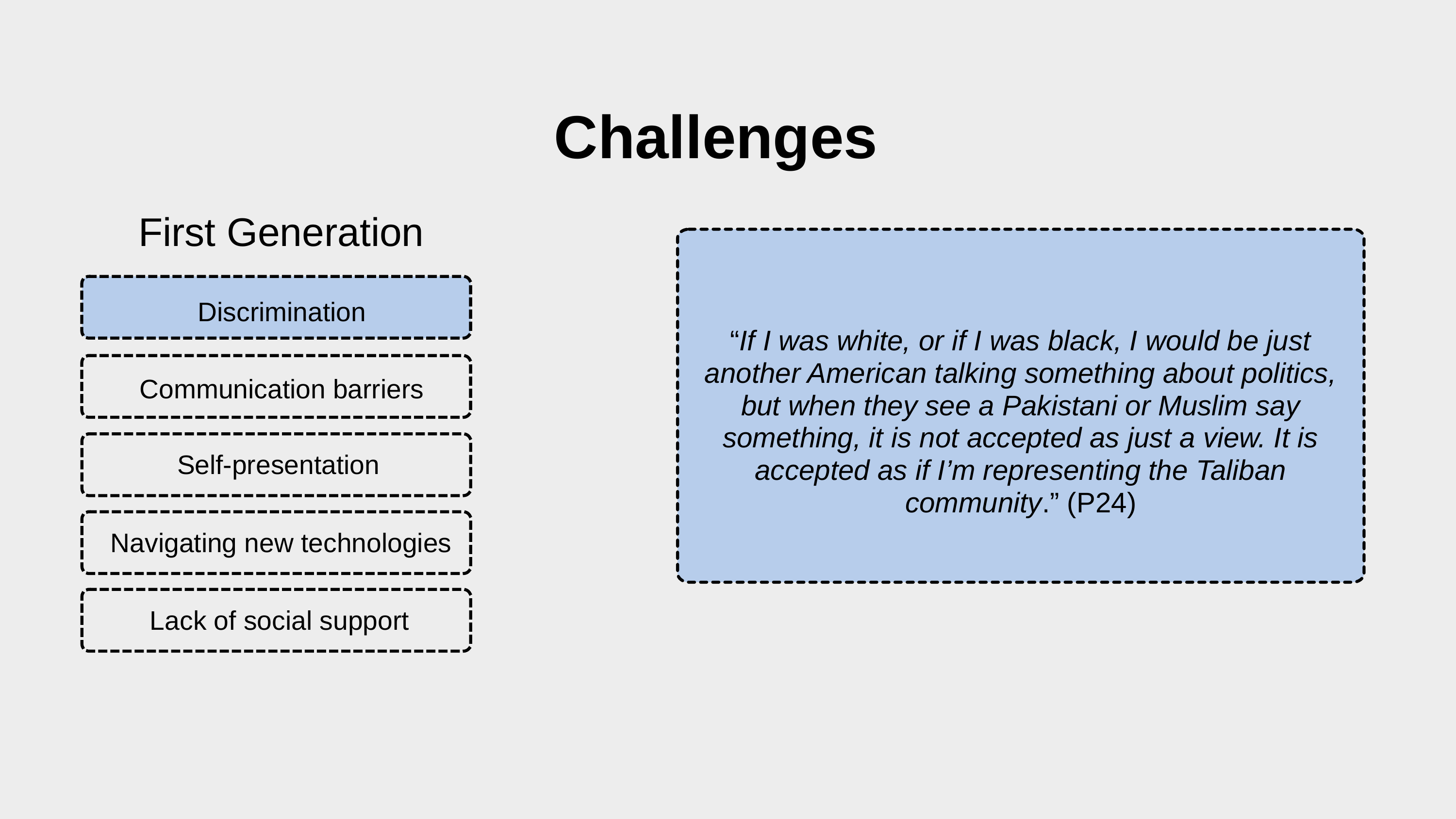

Challenges
First Generation

Discrimination
“If I was white, or if I was black, I would be just another American talking something about politics, but when they see a Pakistani or Muslim say something, it is not accepted as just a view. It is accepted as if I’m representing the Taliban community.” (P24)

Communication barriers

Self-presentation

Navigating new technologies

Lack of social support